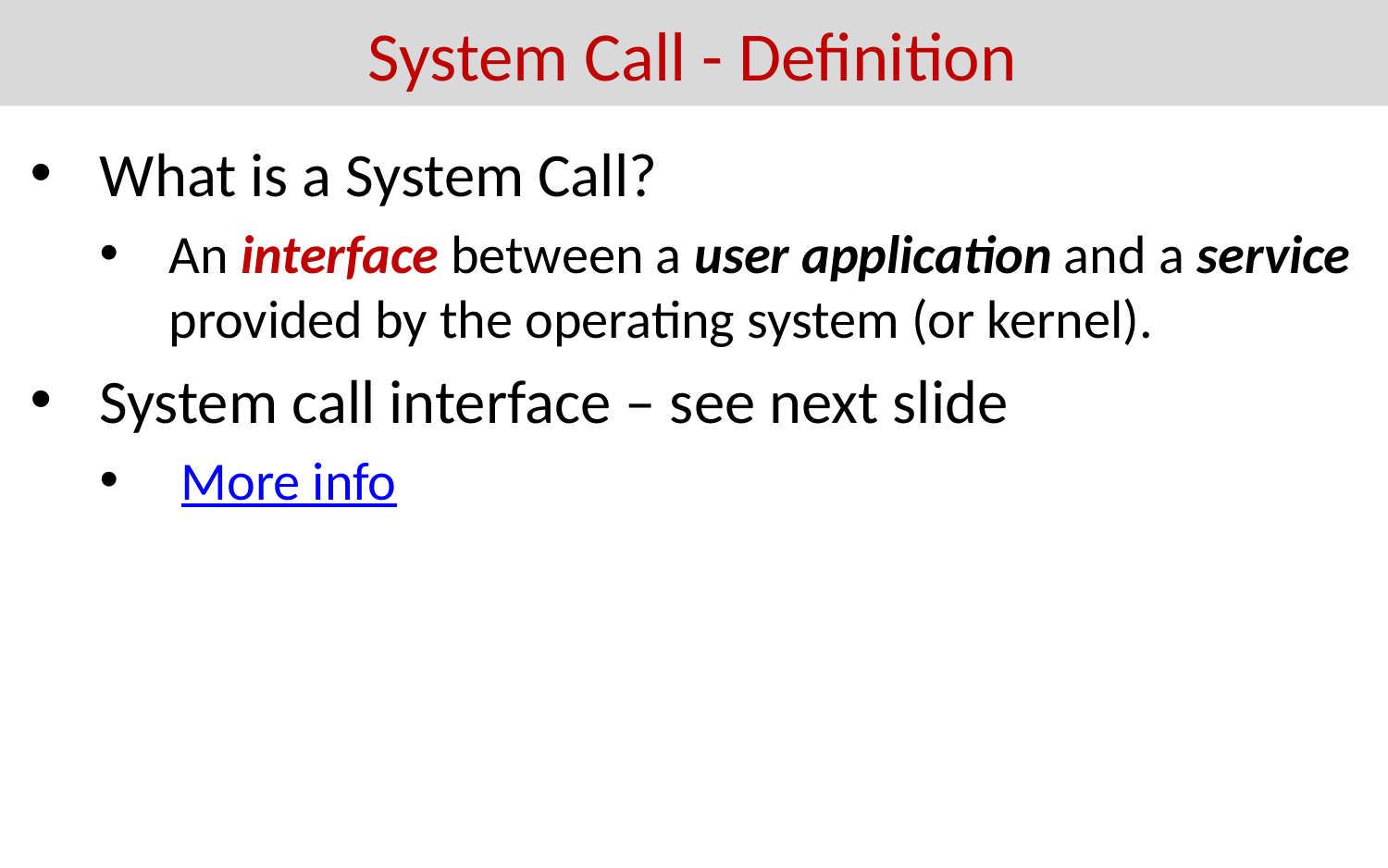

# System Call - Definition
What is a System Call?
An interface between a user application and a service provided by the operating system (or kernel).
System call interface – see next slide
 More info